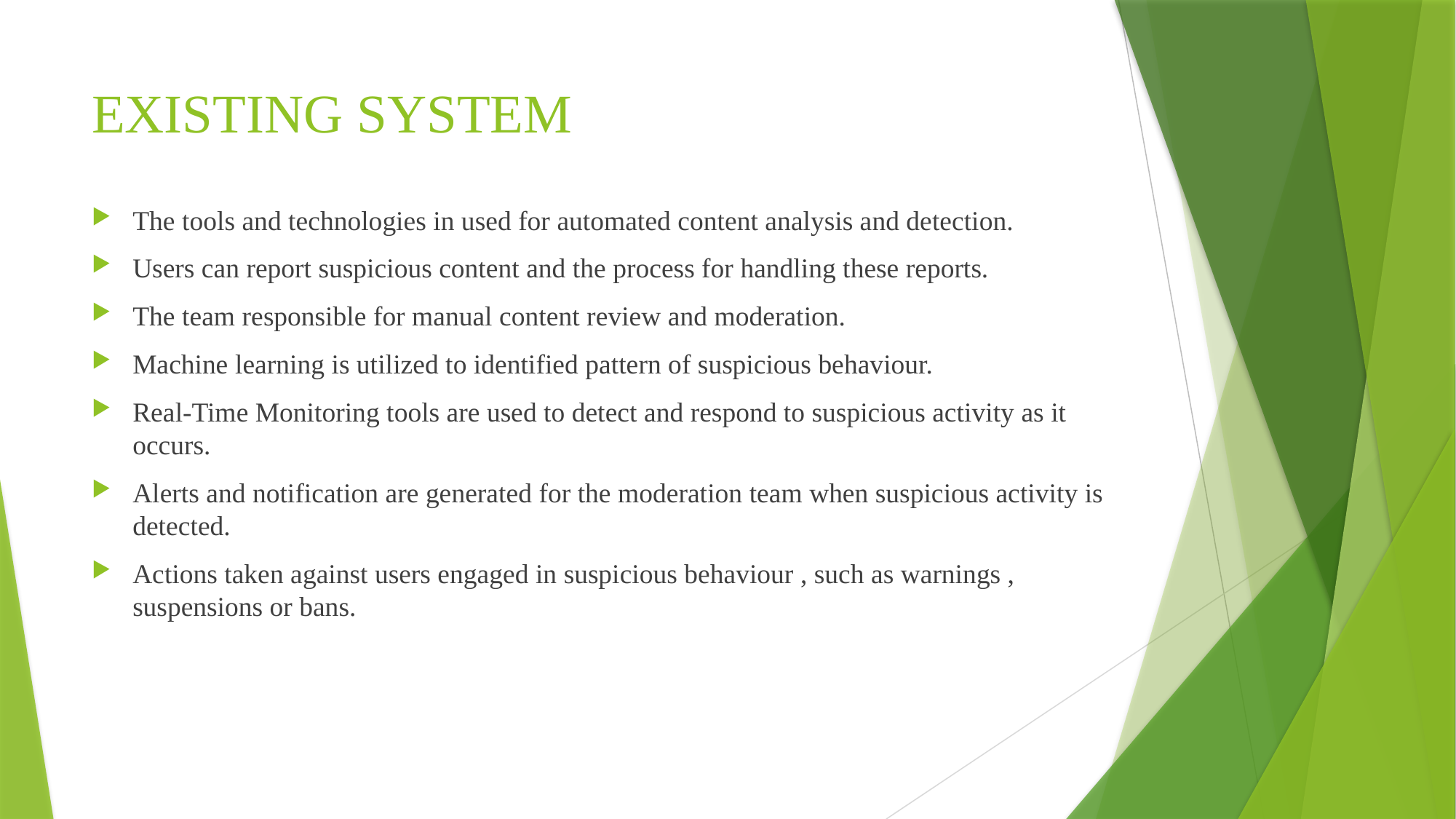

# EXISTING SYSTEM
The tools and technologies in used for automated content analysis and detection.
Users can report suspicious content and the process for handling these reports.
The team responsible for manual content review and moderation.
Machine learning is utilized to identified pattern of suspicious behaviour.
Real-Time Monitoring tools are used to detect and respond to suspicious activity as it occurs.
Alerts and notification are generated for the moderation team when suspicious activity is detected.
Actions taken against users engaged in suspicious behaviour , such as warnings , suspensions or bans.